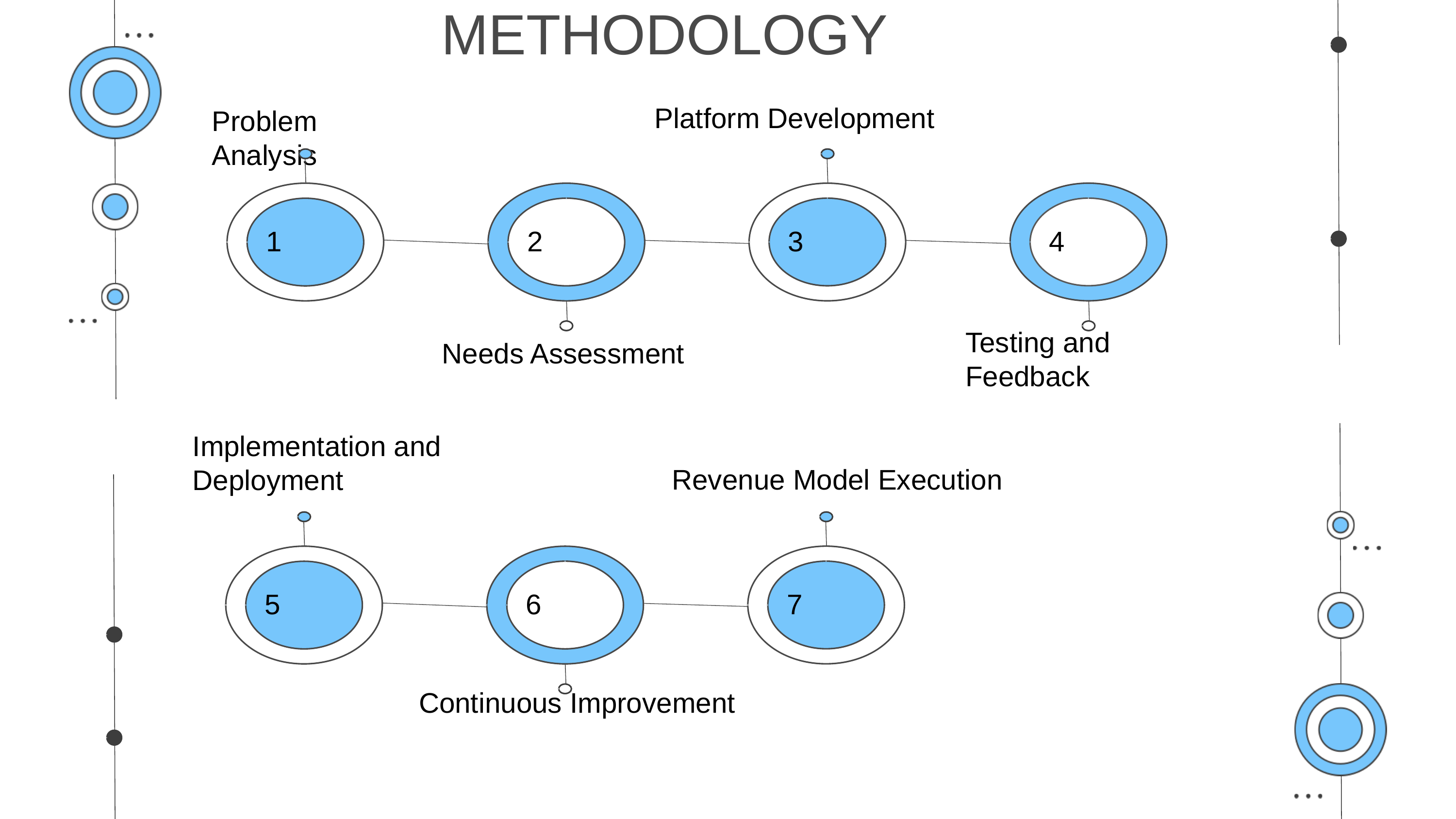

METHODOLOGY

Platform Development
Problem Analysis

  4

  3

  2

  1

Testing and Feedback
Needs Assessment
Implementation and Deployment
Day 1
Day 3
Revenue Model Execution

  7

  6

  5

Continuous Improvement